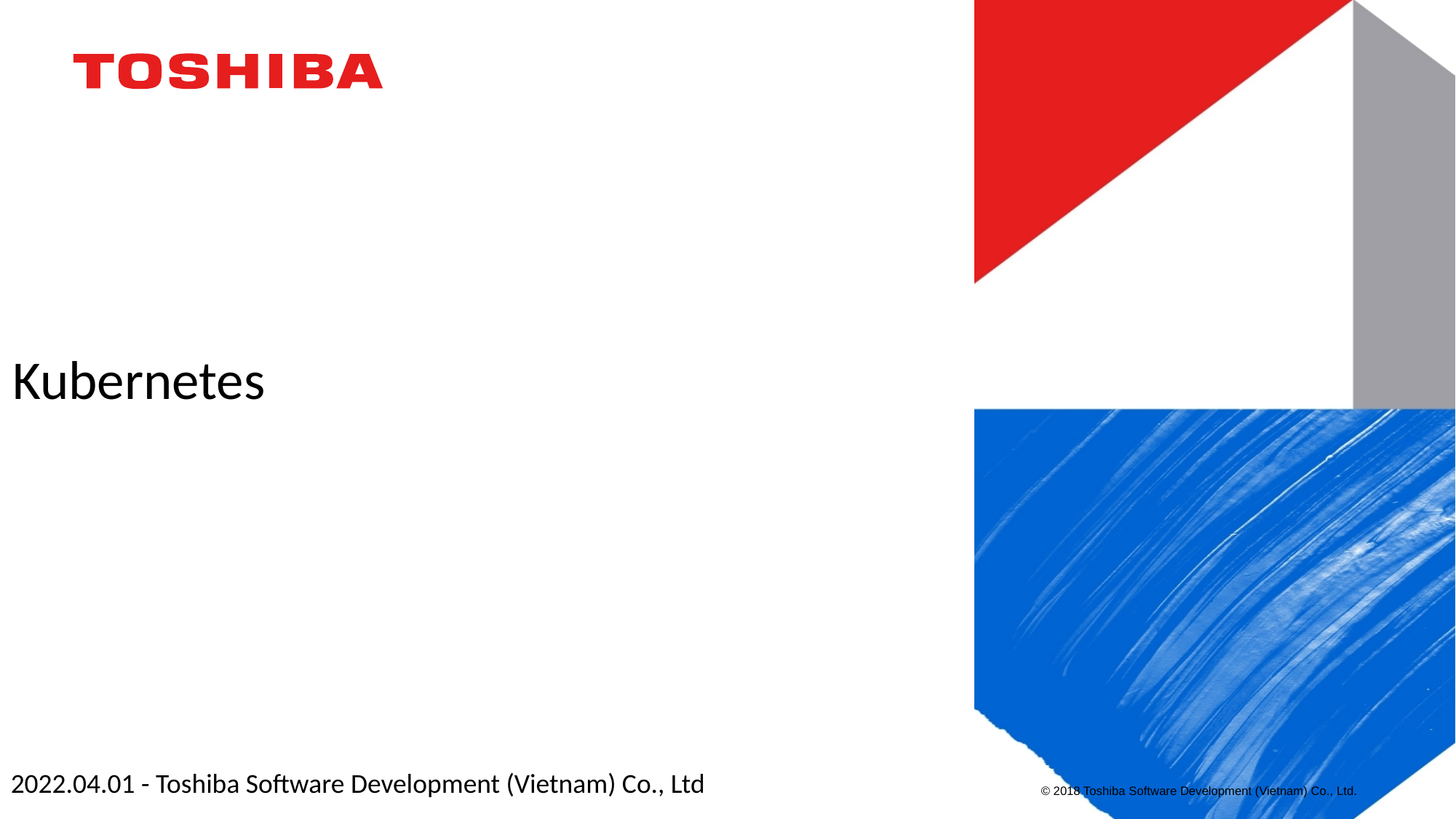

# Kubernetes
2022.04.01 - Toshiba Software Development (Vietnam) Co., Ltd